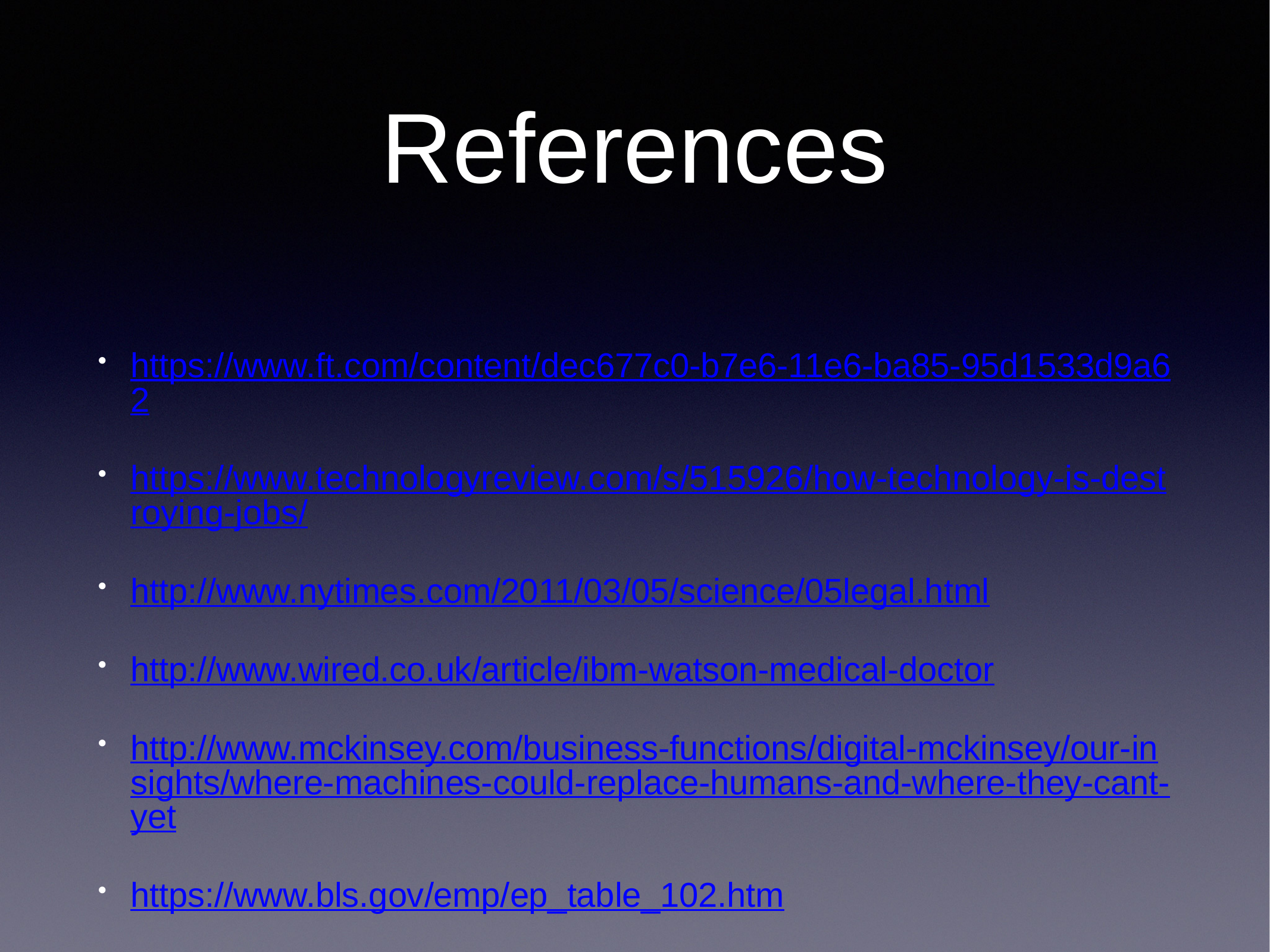

# References
https://www.ft.com/content/dec677c0-b7e6-11e6-ba85-95d1533d9a62
https://www.technologyreview.com/s/515926/how-technology-is-destroying-jobs/
http://www.nytimes.com/2011/03/05/science/05legal.html
http://www.wired.co.uk/article/ibm-watson-medical-doctor
http://www.mckinsey.com/business-functions/digital-mckinsey/our-insights/where-machines-could-replace-humans-and-where-they-cant-yet
https://www.bls.gov/emp/ep_table_102.htm